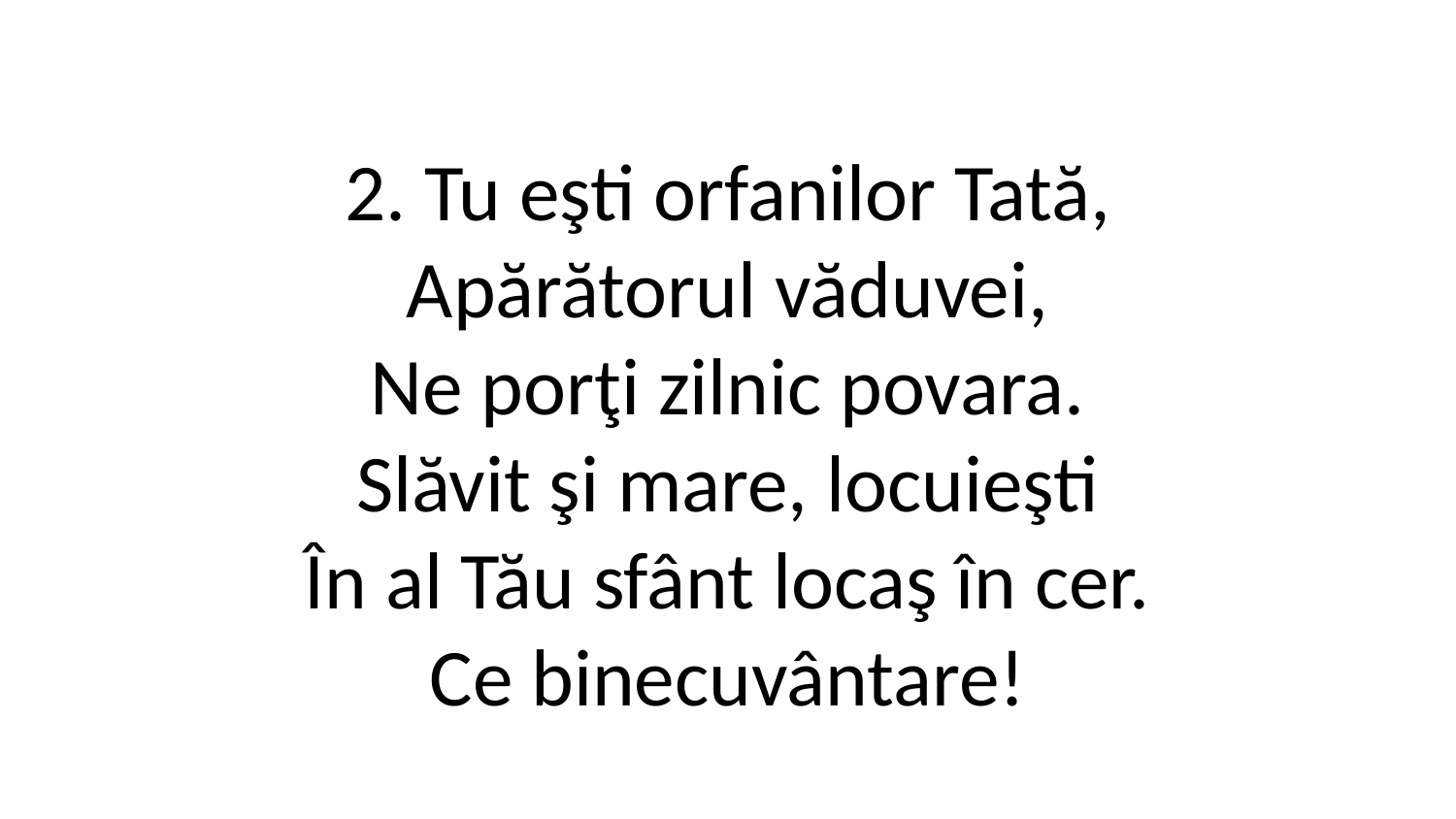

2. Tu eşti orfanilor Tată,
Apărătorul văduvei,
Ne porţi zilnic povara.
Slăvit şi mare, locuieşti
În al Tău sfânt locaş în cer.
Ce binecuvântare!